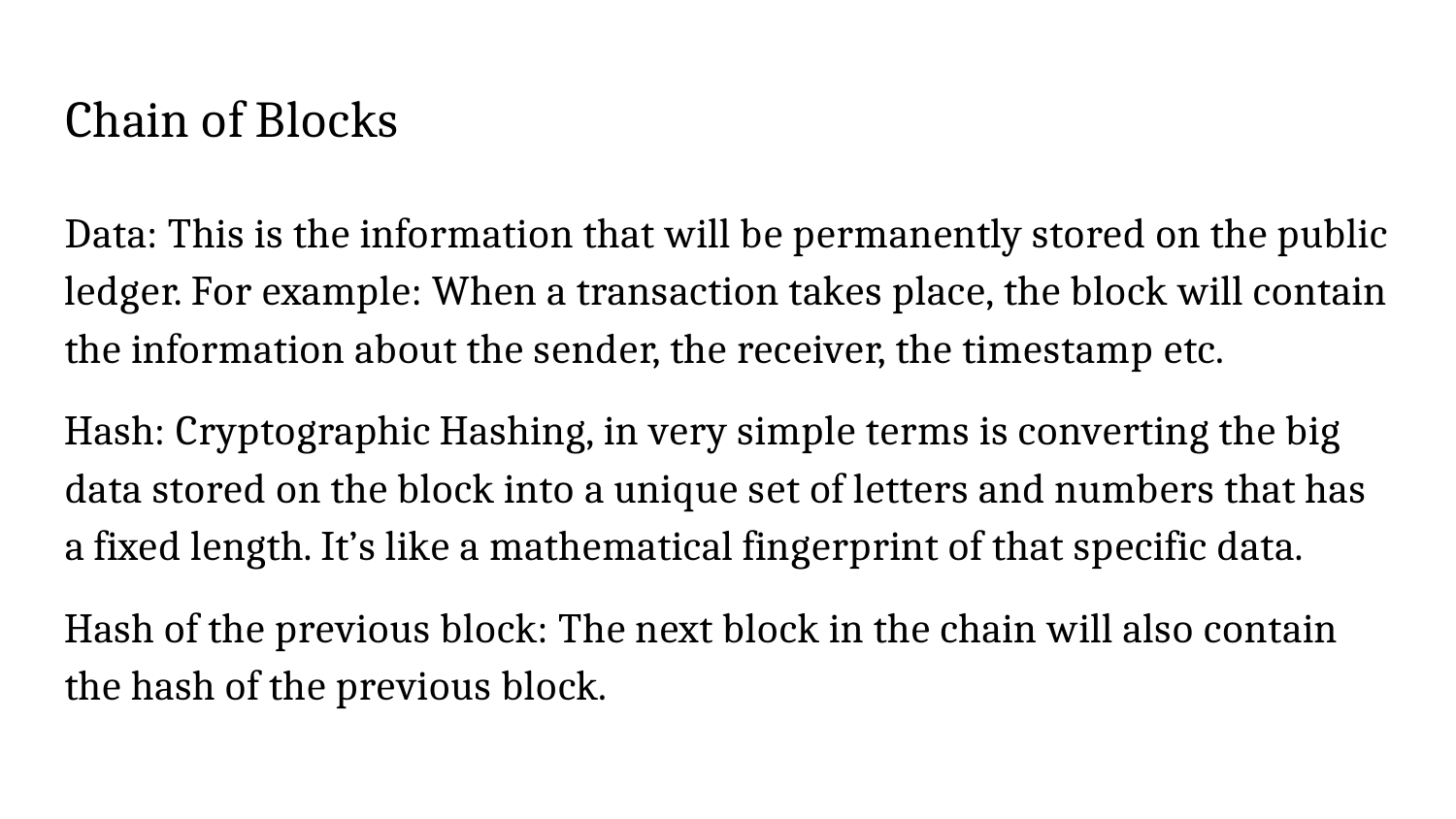

# Chain of Blocks
Data: This is the information that will be permanently stored on the public ledger. For example: When a transaction takes place, the block will contain the information about the sender, the receiver, the timestamp etc.
Hash: Cryptographic Hashing, in very simple terms is converting the big data stored on the block into a unique set of letters and numbers that has a fixed length. It’s like a mathematical fingerprint of that specific data.
Hash of the previous block: The next block in the chain will also contain the hash of the previous block.